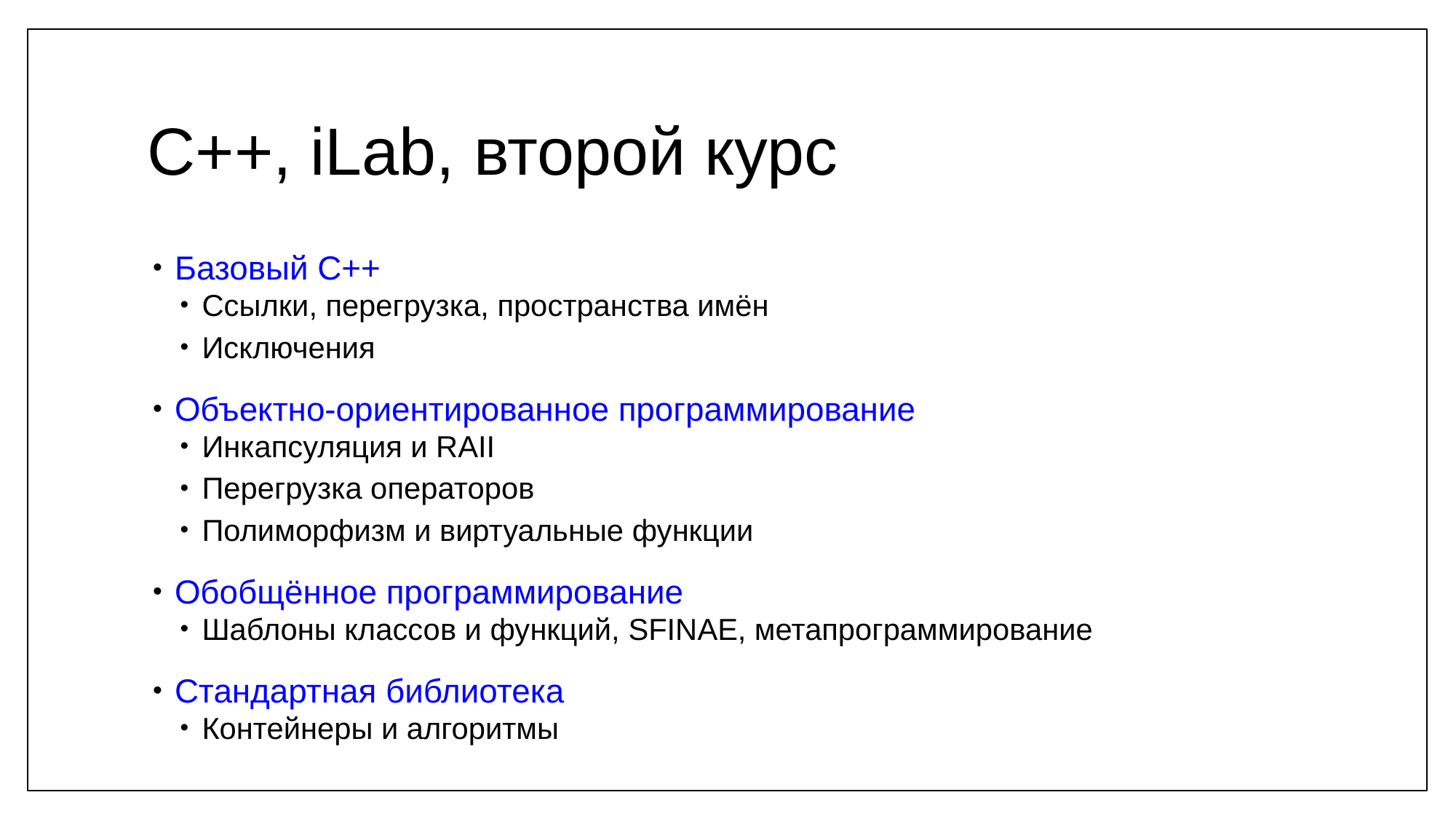

# C++, iLab, второй курс
Базовый C++
Ссылки, перегрузка, пространства имён
Исключения
Объектно-ориентированное программирование
Инкапсуляция и RAII
Перегрузка операторов
Полиморфизм и виртуальные функции
Обобщённое программирование
Шаблоны классов и функций, SFINAE, метапрограммирование
Стандартная библиотека
Контейнеры и алгоритмы